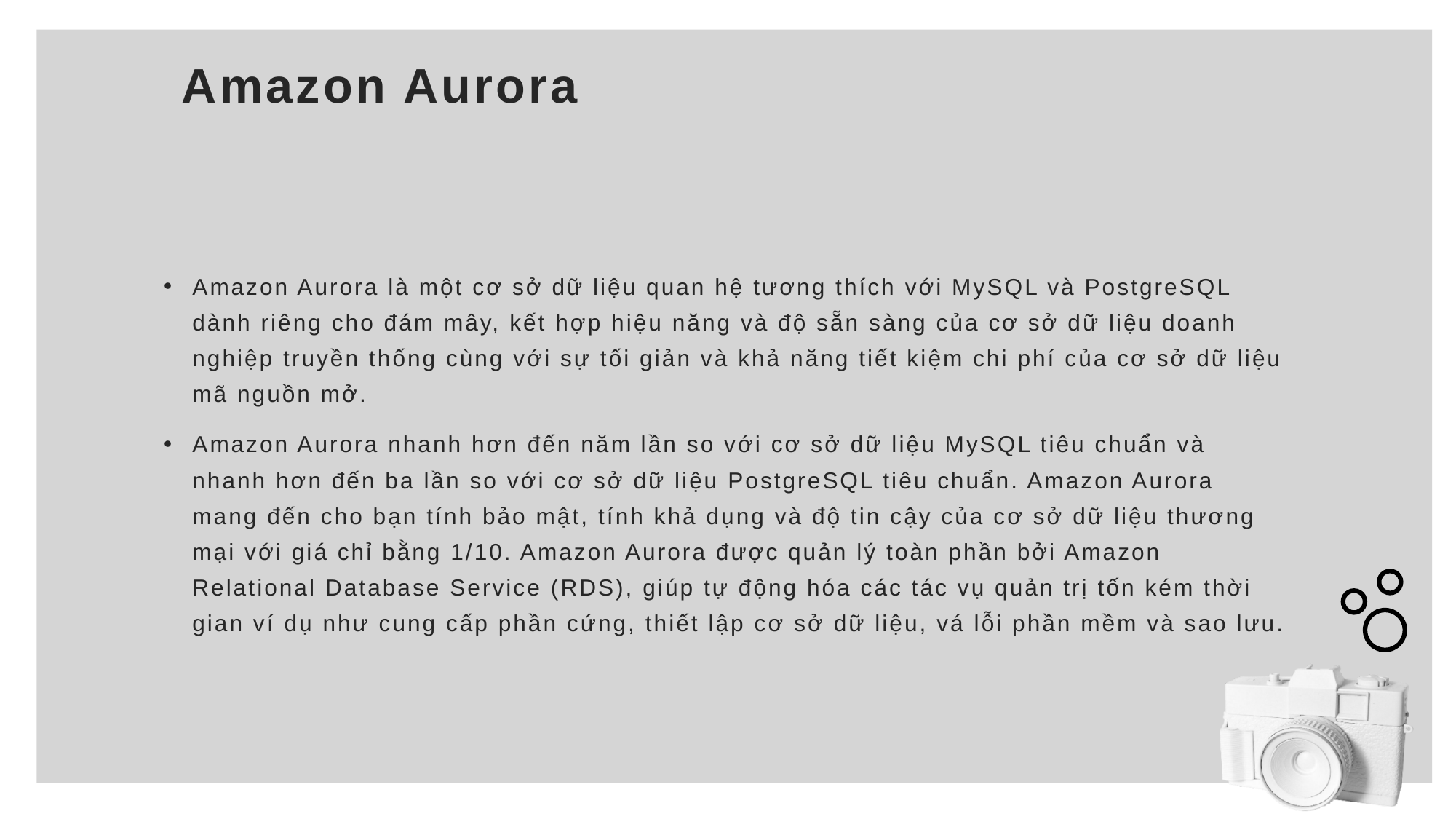

# Amazon Aurora
Amazon Aurora là một cơ sở dữ liệu quan hệ tương thích với MySQL và PostgreSQL dành riêng cho đám mây, kết hợp hiệu năng và độ sẵn sàng của cơ sở dữ liệu doanh nghiệp truyền thống cùng với sự tối giản và khả năng tiết kiệm chi phí của cơ sở dữ liệu mã nguồn mở.
Amazon Aurora nhanh hơn đến năm lần so với cơ sở dữ liệu MySQL tiêu chuẩn và nhanh hơn đến ba lần so với cơ sở dữ liệu PostgreSQL tiêu chuẩn. Amazon Aurora mang đến cho bạn tính bảo mật, tính khả dụng và độ tin cậy của cơ sở dữ liệu thương mại với giá chỉ bằng 1/10. Amazon Aurora được quản lý toàn phần bởi Amazon Relational Database Service (RDS), giúp tự động hóa các tác vụ quản trị tốn kém thời gian ví dụ như cung cấp phần cứng, thiết lập cơ sở dữ liệu, vá lỗi phần mềm và sao lưu.